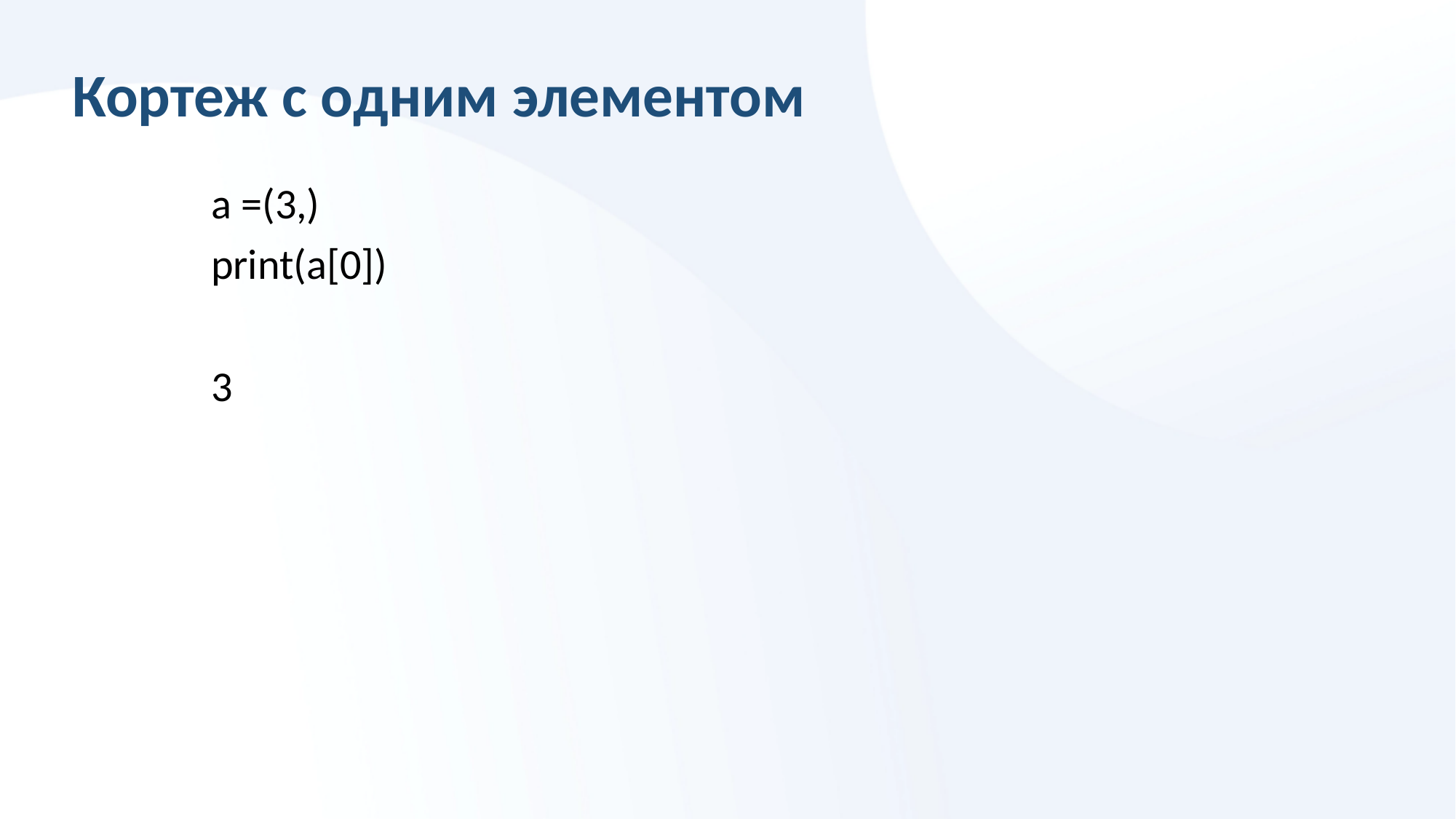

# Кортеж с одним элементом
a =(3,)
print(a[0])

3